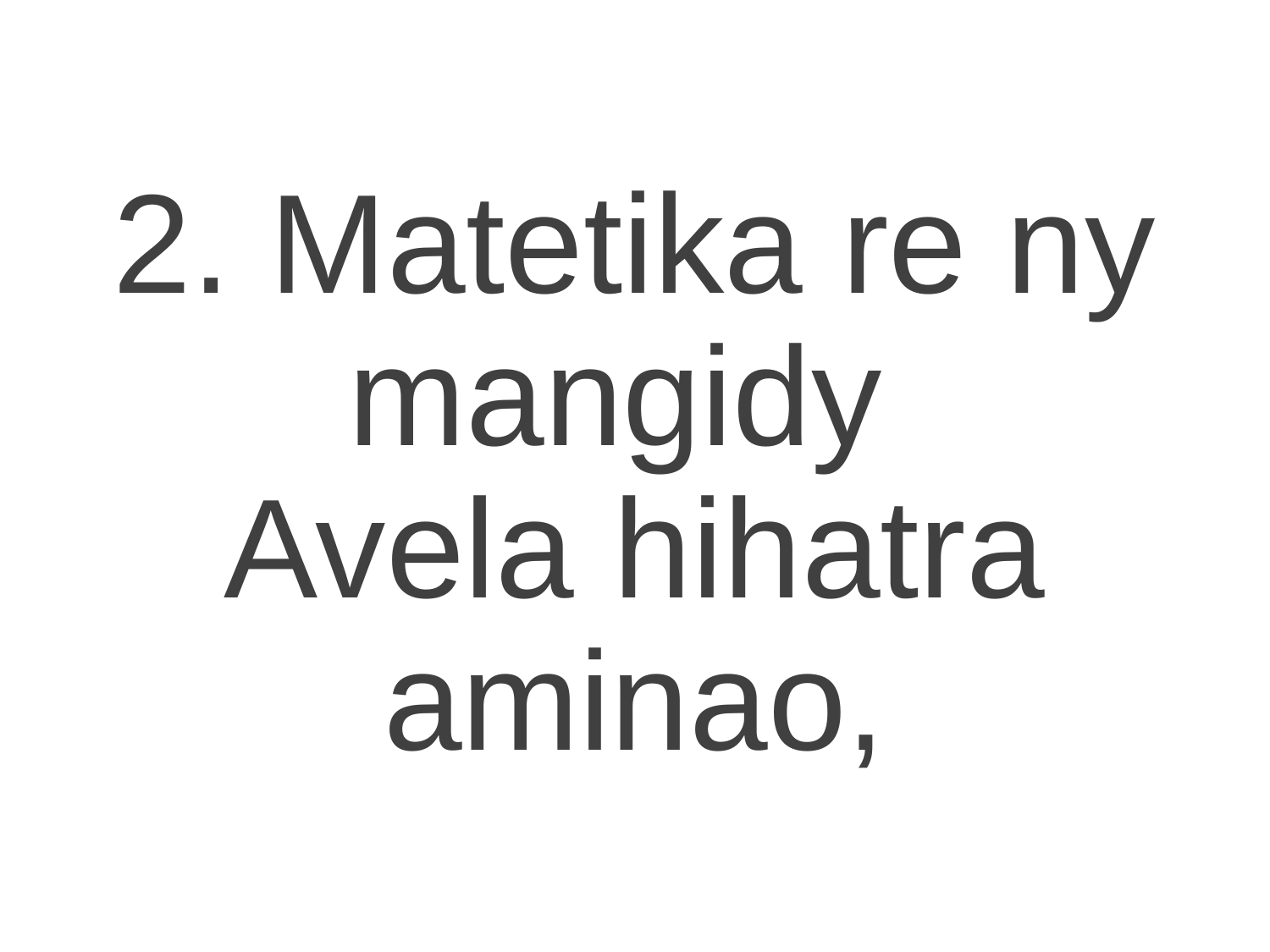

2. Matetika re ny mangidy
Avela hihatra aminao,